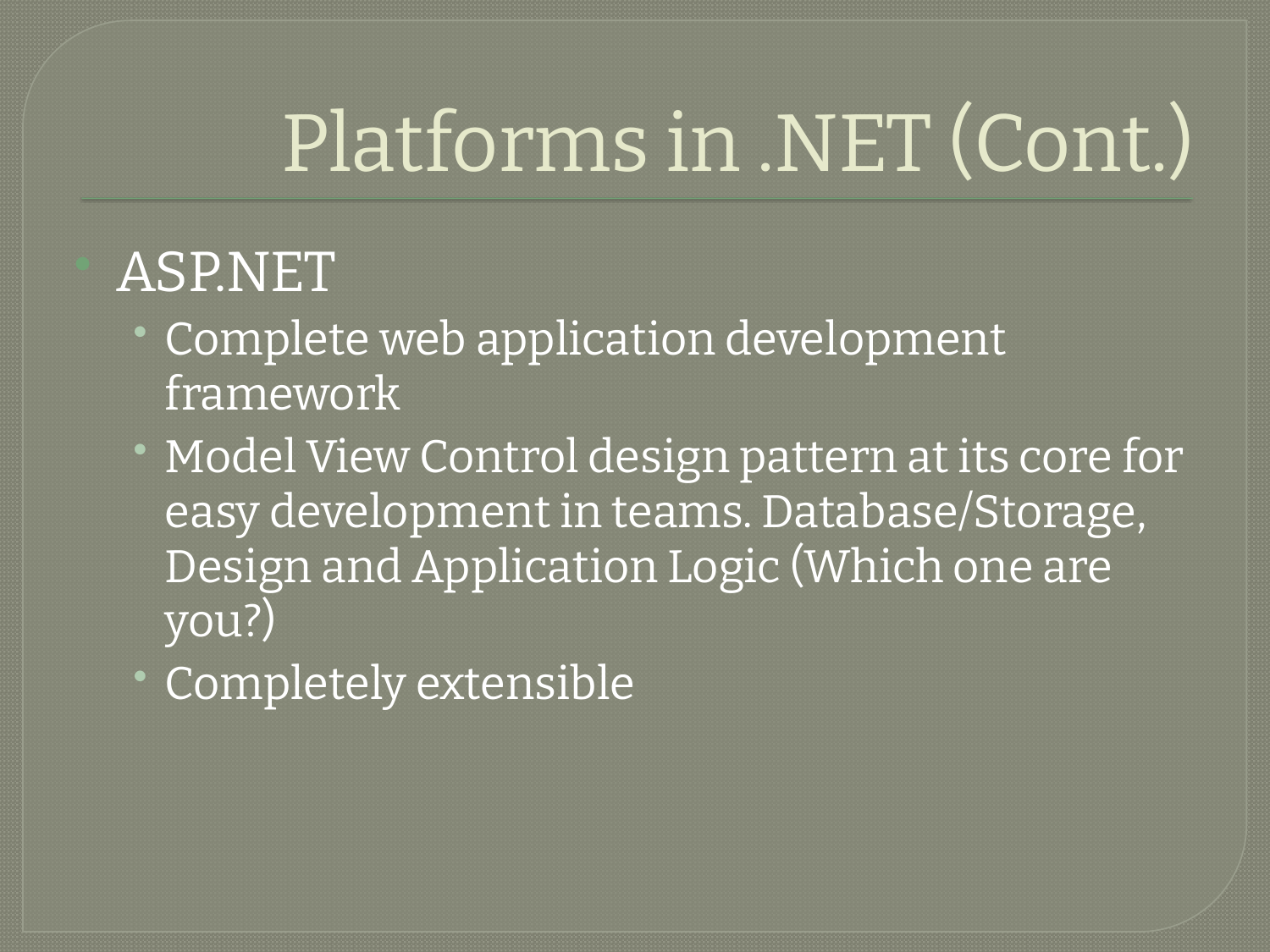

# Platforms in .NET (Cont.)
ASP.NET
Complete web application development framework
Model View Control design pattern at its core for easy development in teams. Database/Storage, Design and Application Logic (Which one are you?)
Completely extensible